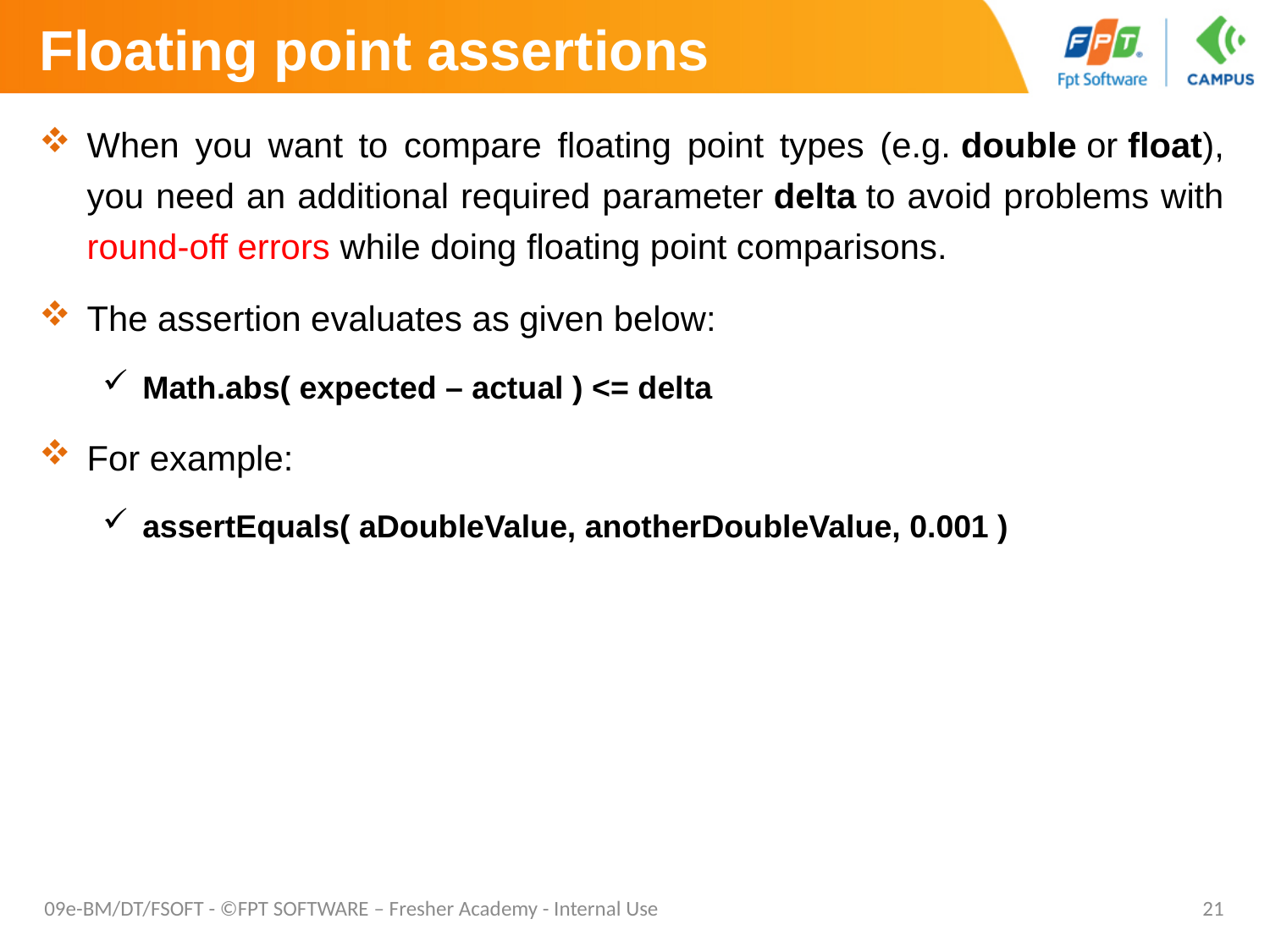

# Floating point assertions
When you want to compare floating point types (e.g. double or float), you need an additional required parameter delta to avoid problems with round-off errors while doing floating point comparisons.
The assertion evaluates as given below:
Math.abs( expected – actual ) <= delta
For example:
assertEquals( aDoubleValue, anotherDoubleValue, 0.001 )
09e-BM/DT/FSOFT - ©FPT SOFTWARE – Fresher Academy - Internal Use
21